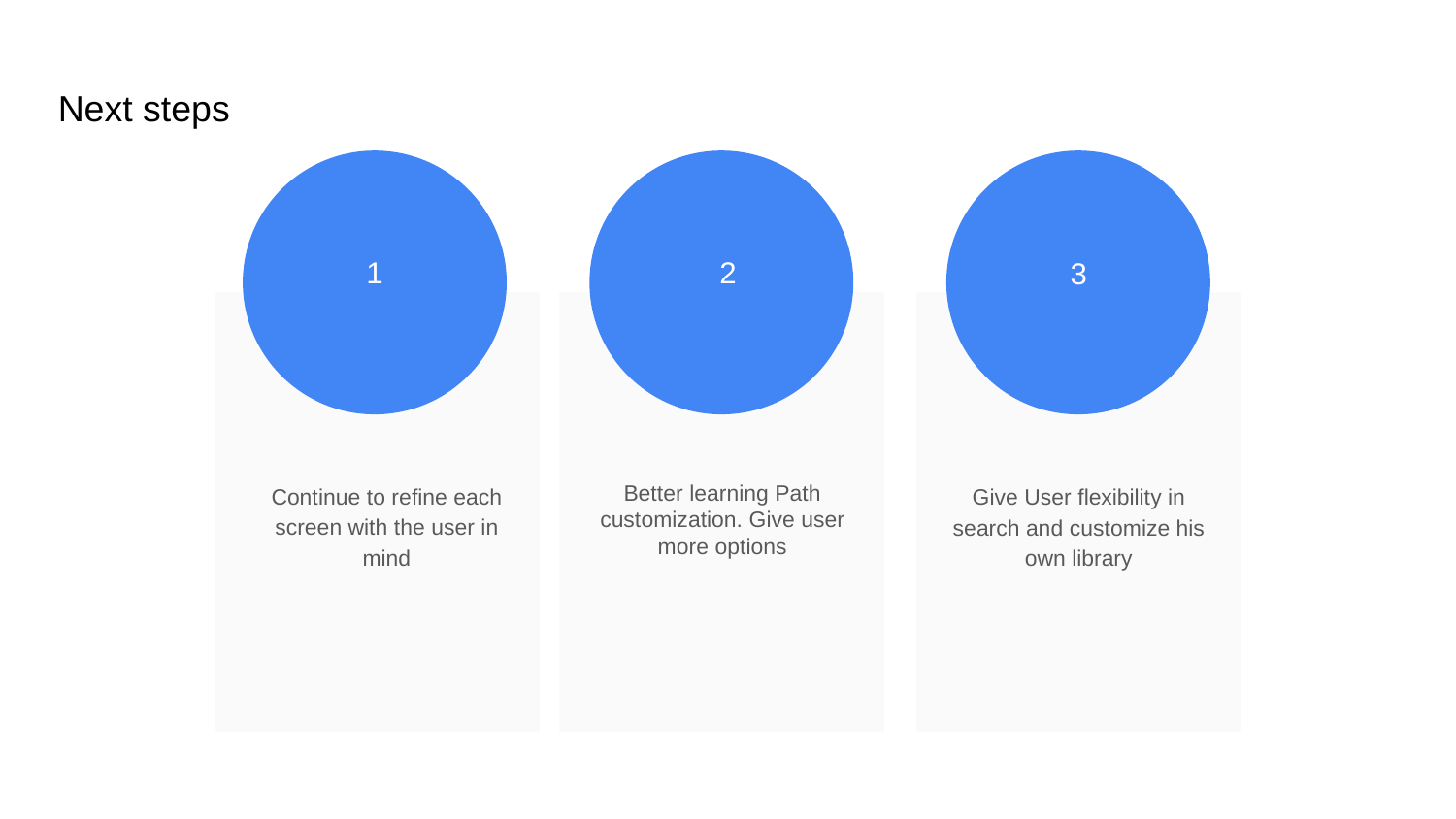

Next steps

1

2
3

Continue to refine each screen with the user in mind

Better learning Path customization. Give user more options

Give User flexibility in search and customize his own library